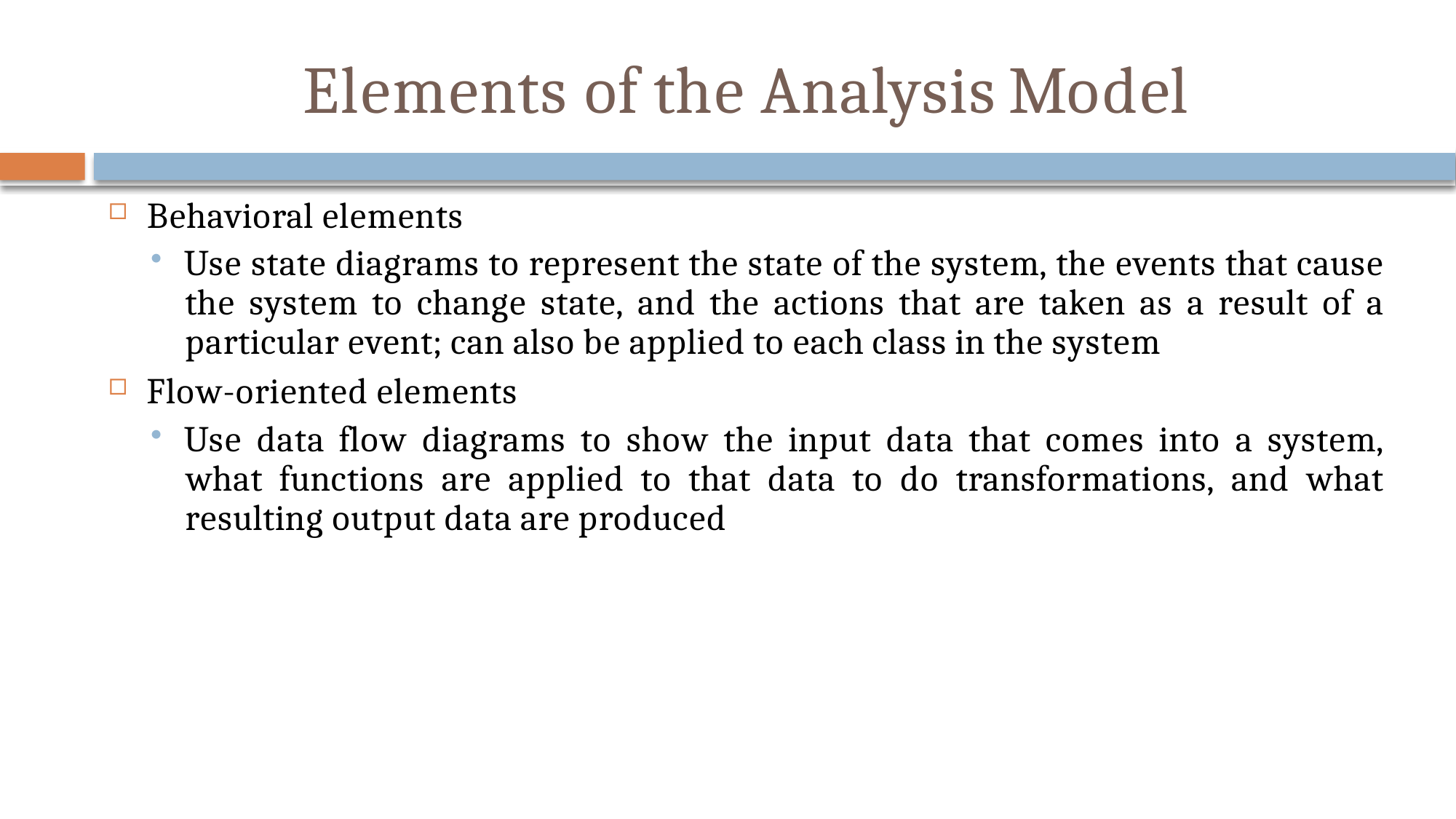

# Elements of the Analysis Model
Behavioral elements
Use state diagrams to represent the state of the system, the events that cause the system to change state, and the actions that are taken as a result of a particular event; can also be applied to each class in the system
Flow-oriented elements
Use data flow diagrams to show the input data that comes into a system, what functions are applied to that data to do transformations, and what resulting output data are produced